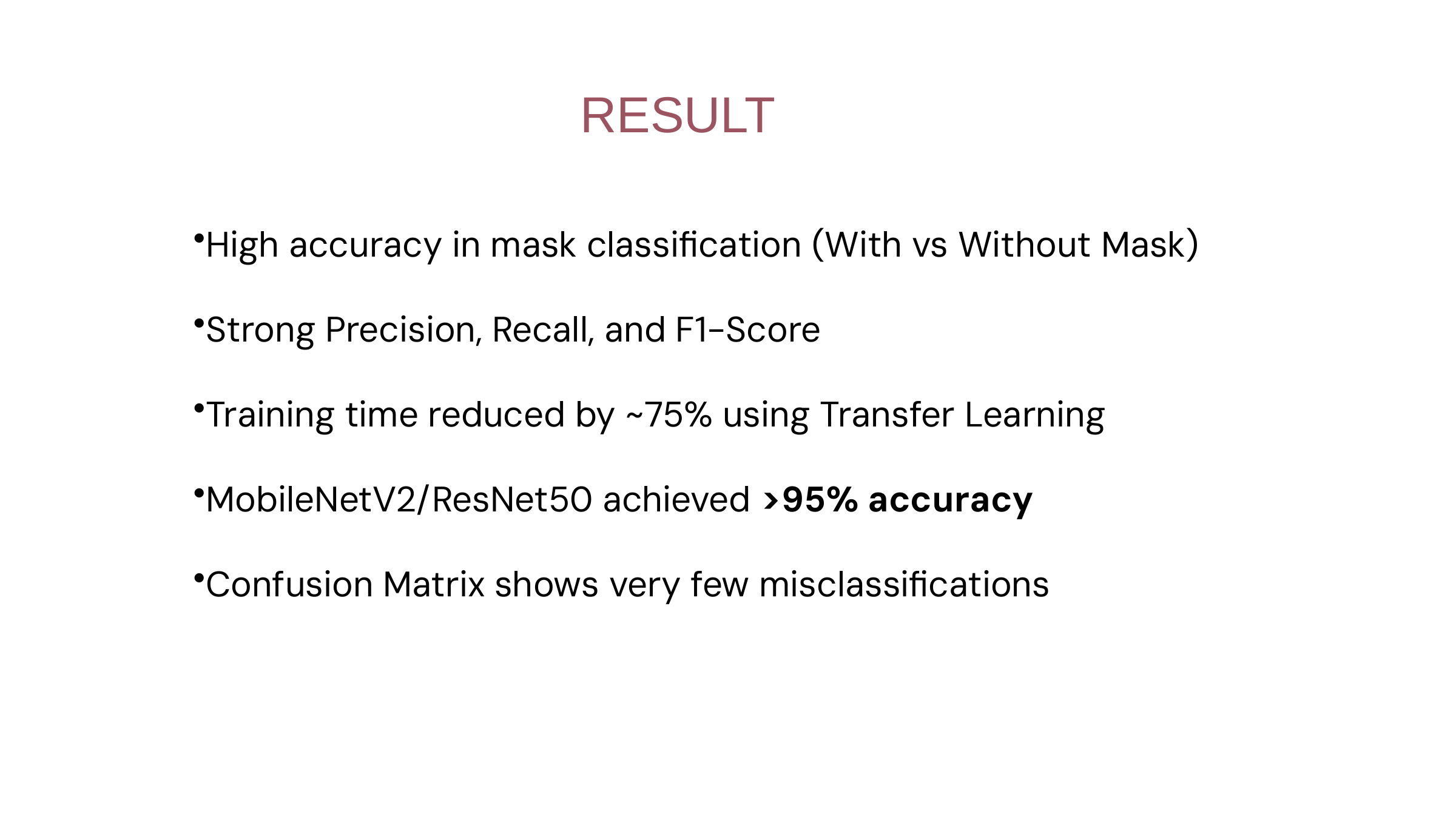

RESULT
High accuracy in mask classification (With vs Without Mask)
Strong Precision, Recall, and F1-Score
Training time reduced by ~75% using Transfer Learning
MobileNetV2/ResNet50 achieved >95% accuracy
Confusion Matrix shows very few misclassifications